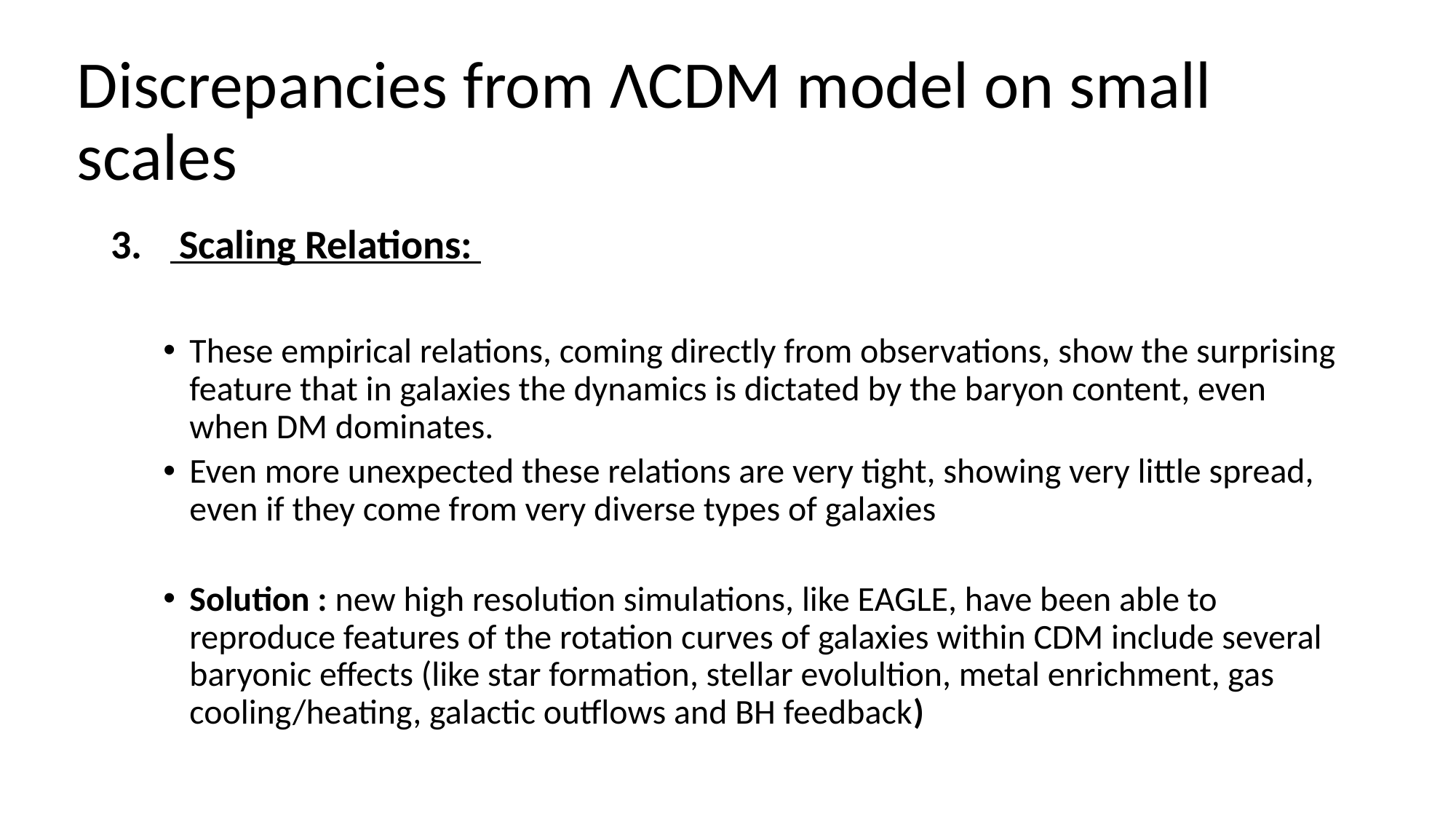

# Discrepancies from ΛCDM model on small scales
 Scaling Relations:

These empirical relations, coming directly from observations, show the surprising feature that in galaxies the dynamics is dictated by the baryon content, even when DM dominates.
Even more unexpected these relations are very tight, showing very little spread, even if they come from very diverse types of galaxies

Solution : new high resolution simulations, like EAGLE, have been able to reproduce features of the rotation curves of galaxies within CDM include several baryonic effects (like star formation, stellar evolultion, metal enrichment, gas cooling/heating, galactic outflows and BH feedback)